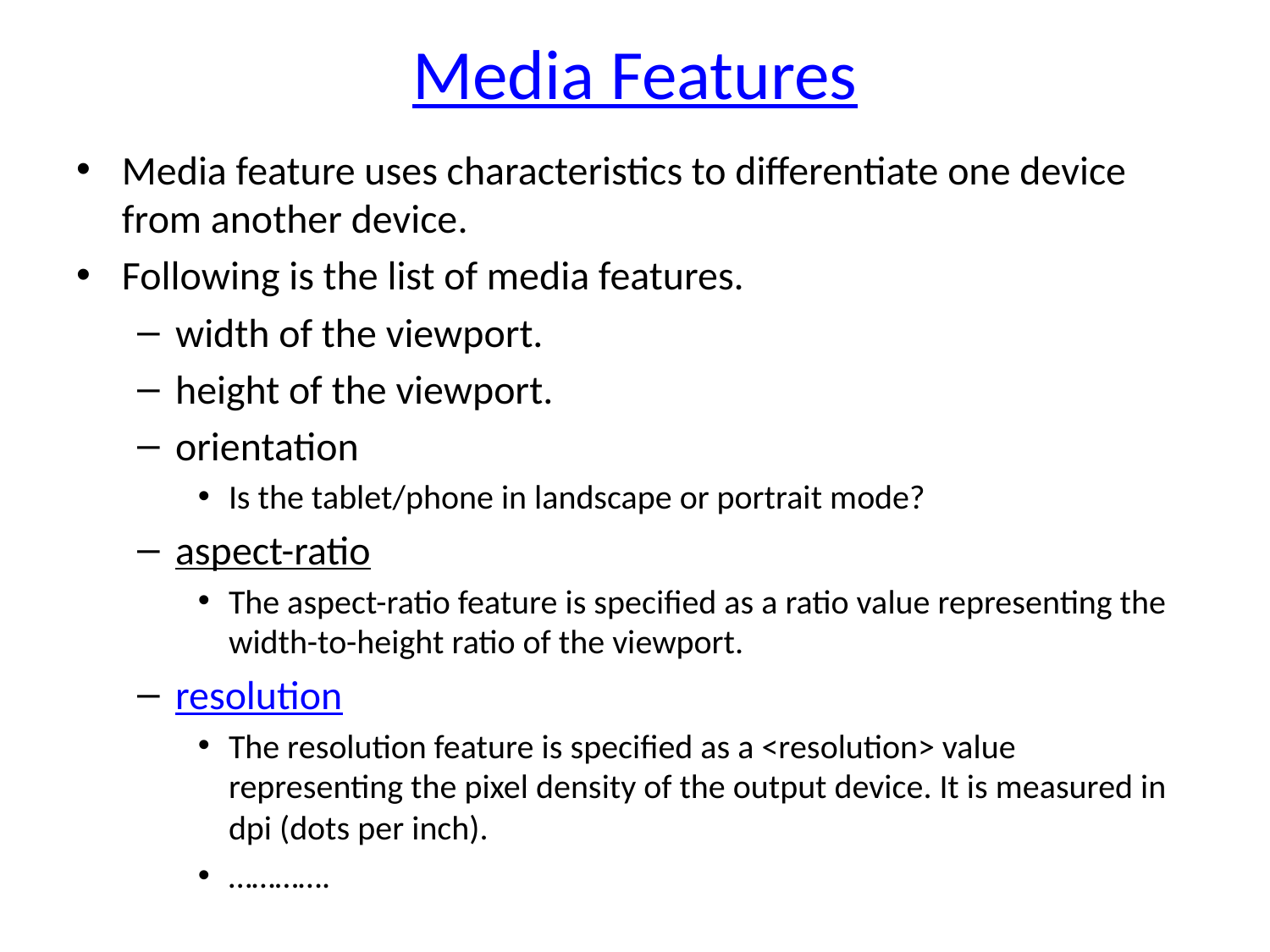

# Media Features
Media feature uses characteristics to differentiate one device from another device.
Following is the list of media features.
width of the viewport.
height of the viewport.
orientation
Is the tablet/phone in landscape or portrait mode?
aspect-ratio
The aspect-ratio feature is specified as a ratio value representing the width-to-height ratio of the viewport.
resolution
The resolution feature is specified as a <resolution> value representing the pixel density of the output device. It is measured in dpi (dots per inch).
………….